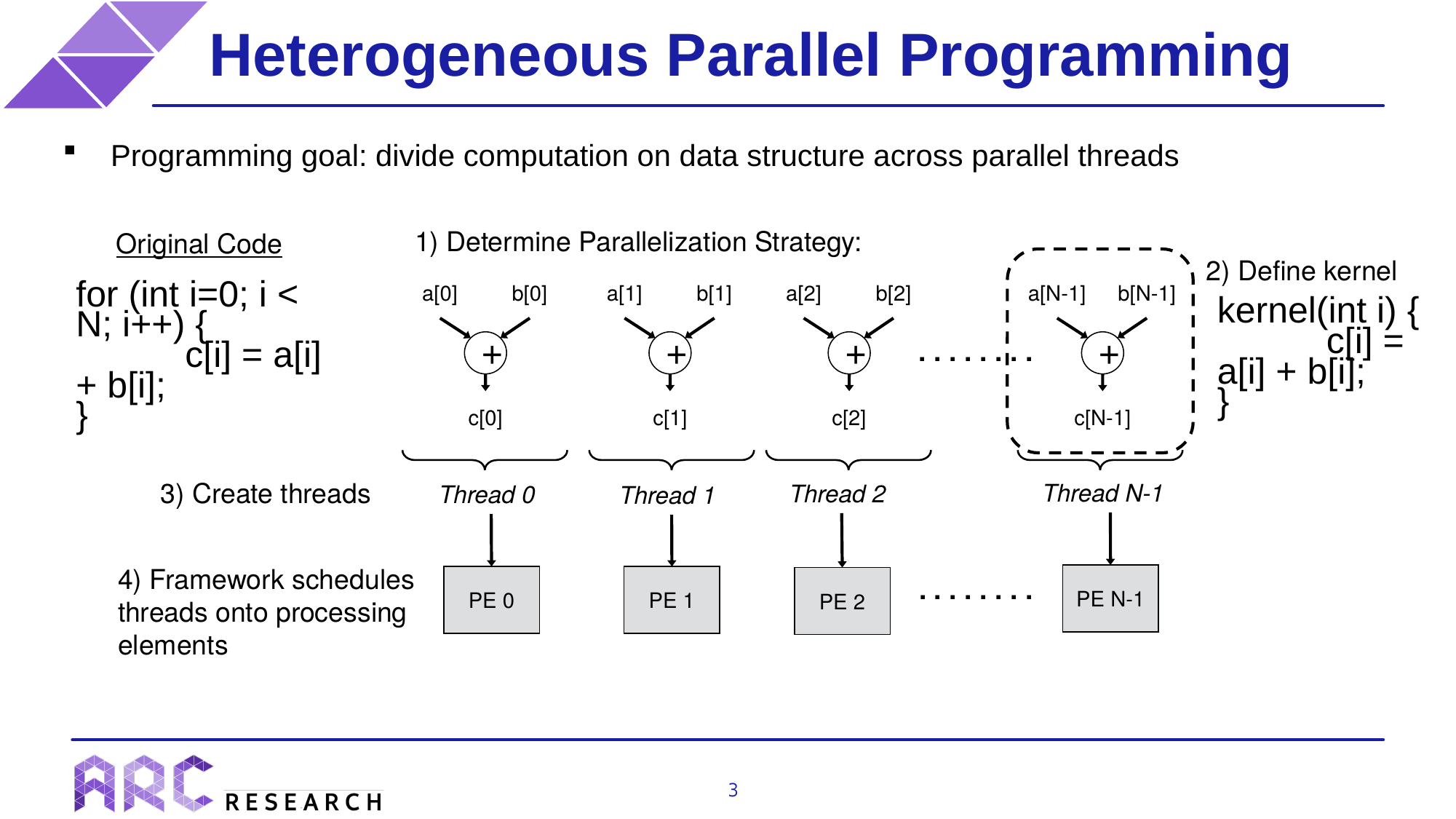

Heterogeneous Parallel Programming
Programming goal: divide computation on data structure across parallel threads

1) Determine Parallelization Strategy:
Original Code
2) Define kernel

a[2]
b[2]
a[1]
b[1]
a[0]
b[0]
a[N-1]
b[N-1]
for (int i=0; i < N; i++) {
	c[i] = a[i] + b[i];
}
kernel(int i) {
	c[i] = a[i] + b[i];
}
. . . . . . . .
+
+
+
+

c[2]
c[1]
c[0]
c[N-1]
3) Create threads
Thread N-1
Thread 2
Thread 0
Thread 1
4) Framework schedules  threads onto processing elements
PE N-1
. . . . . . . .
PE 0
PE 1
PE 2
3